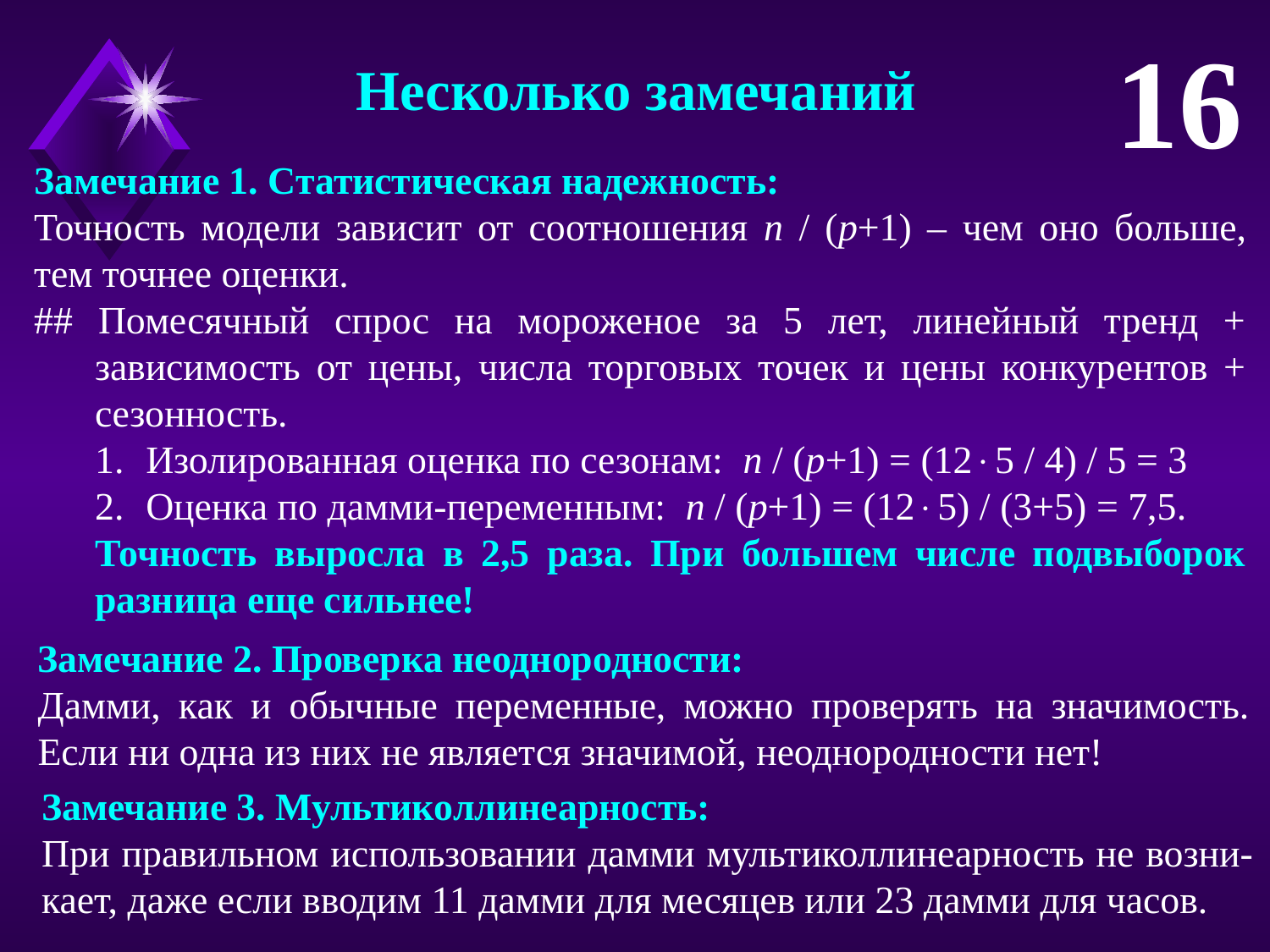

16
Несколько замечаний
Замечание 1. Статистическая надежность:
Точность модели зависит от соотношения n / (p+1) – чем оно больше, тем точнее оценки.
## Помесячный спрос на мороженое за 5 лет, линейный тренд + зависимость от цены, числа торговых точек и цены конкурентов + сезонность.
Изолированная оценка по сезонам:  n / (p+1) = (12⋅5 / 4) / 5 = 3
Оценка по дамми-переменным:  n / (p+1) = (12⋅5) / (3+5) = 7,5.
Точность выросла в 2,5 раза. При большем числе подвыборок разница еще сильнее!
Замечание 2. Проверка неоднородности:
Дамми, как и обычные переменные, можно проверять на значимость. Если ни одна из них не является значимой, неоднородности нет!
Замечание 3. Мультиколлинеарность:
При правильном использовании дамми мультиколлинеарность не возни-кает, даже если вводим 11 дамми для месяцев или 23 дамми для часов.